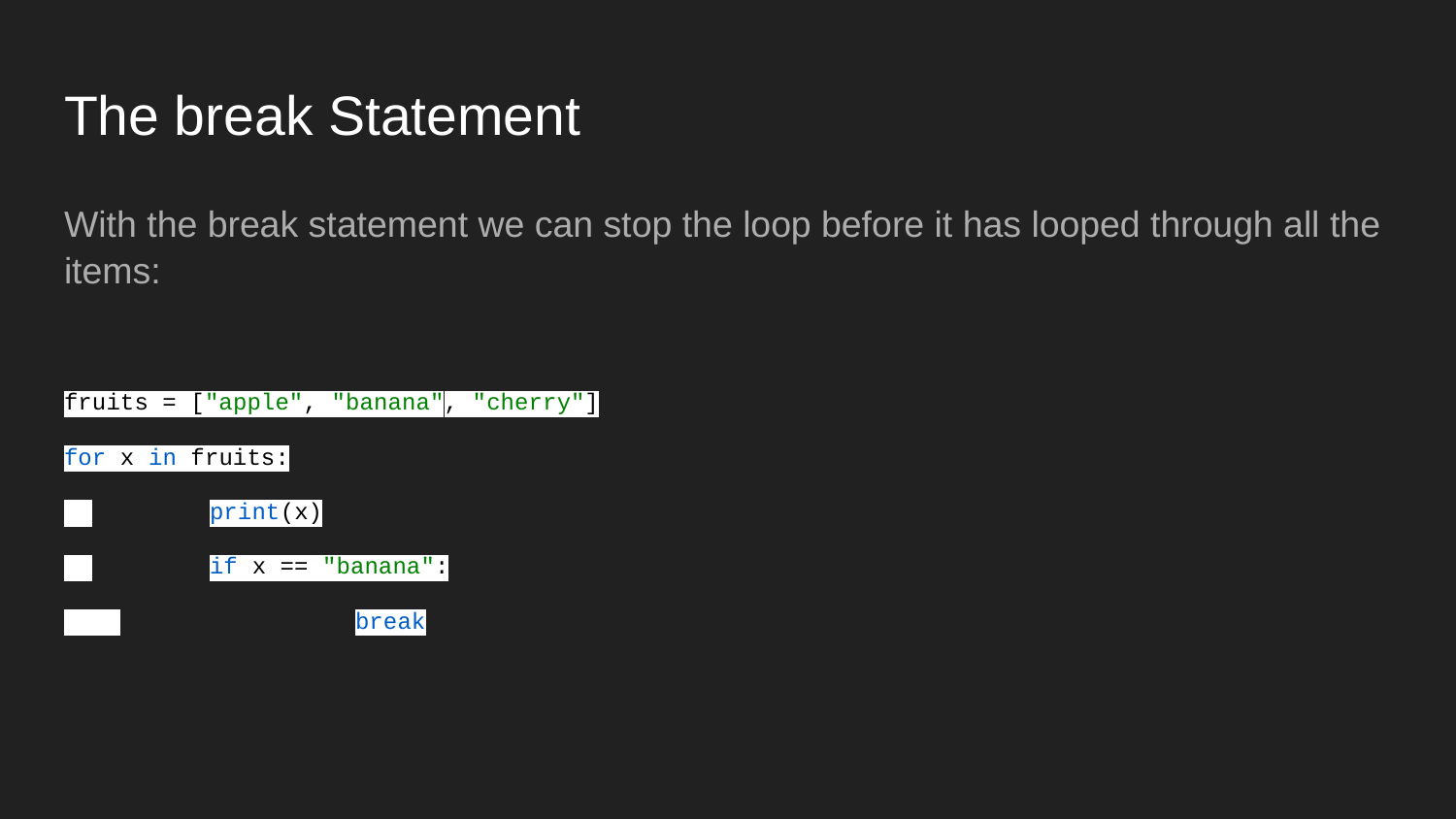

# The break Statement
With the break statement we can stop the loop before it has looped through all the items:

fruits = ["apple", "banana", "cherry"]
for x in fruits:
  	print(x)
  	if x == "banana":
    		break